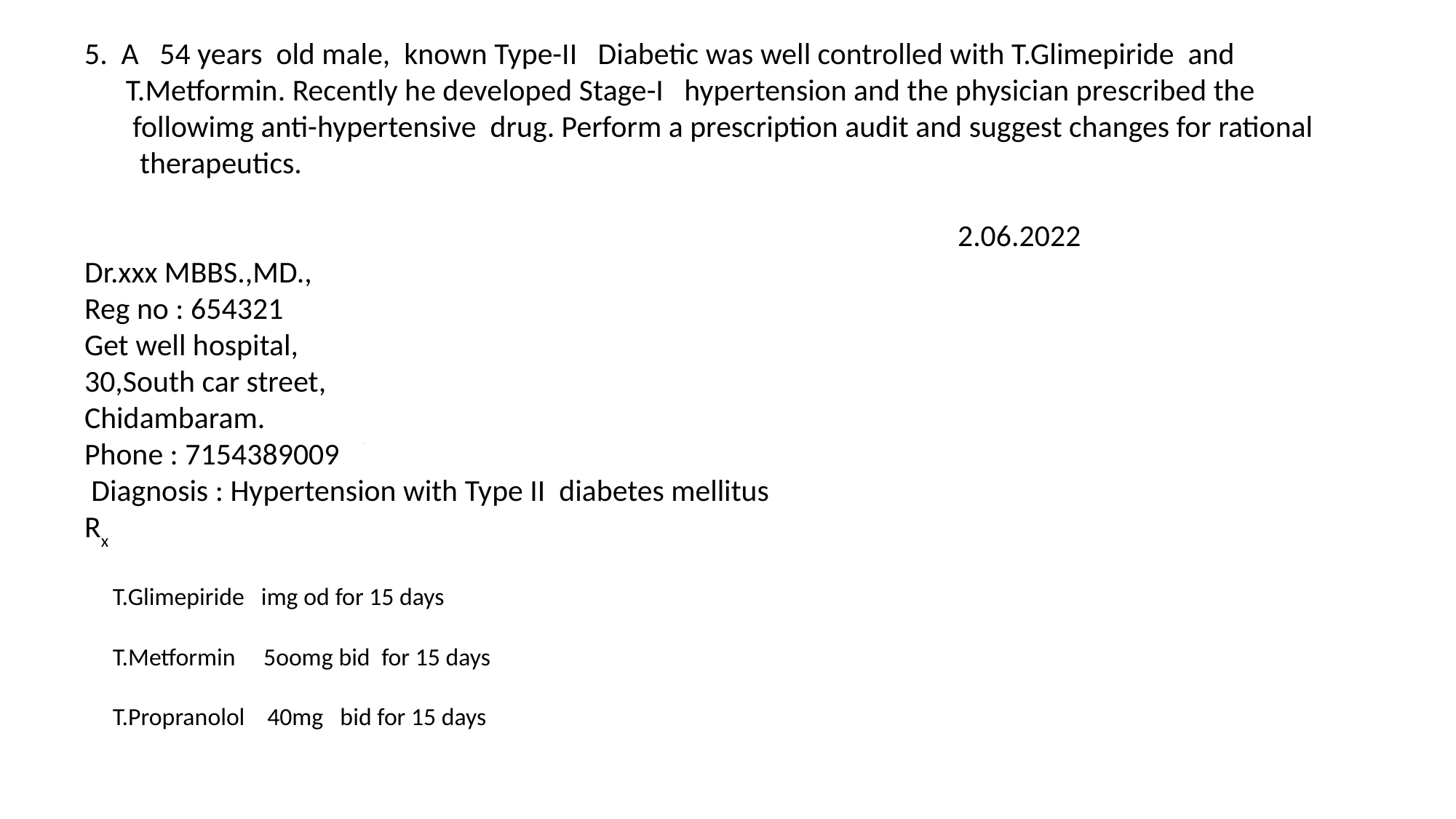

5.  A   54 years  old male,  known Type-II   Diabetic was well controlled with T.Glimepiride  and
      T.Metformin. Recently he developed Stage-I   hypertension and the physician prescribed the
       followimg anti-hypertensive  drug. Perform a prescription audit and suggest changes for rational
        therapeutics.
																			2.06.2022
Dr.xxx MBBS.,MD.,
Reg no : 654321
Get well hospital,
30,South car street,
Chidambaram.
Phone : 7154389009
 Diagnosis : Hypertension with Type II  diabetes mellitus
Rx
     T.Glimepiride   img od for 15 days
     T.Metformin     5oomg bid  for 15 days
     T.Propranolol    40mg   bid for 15 days